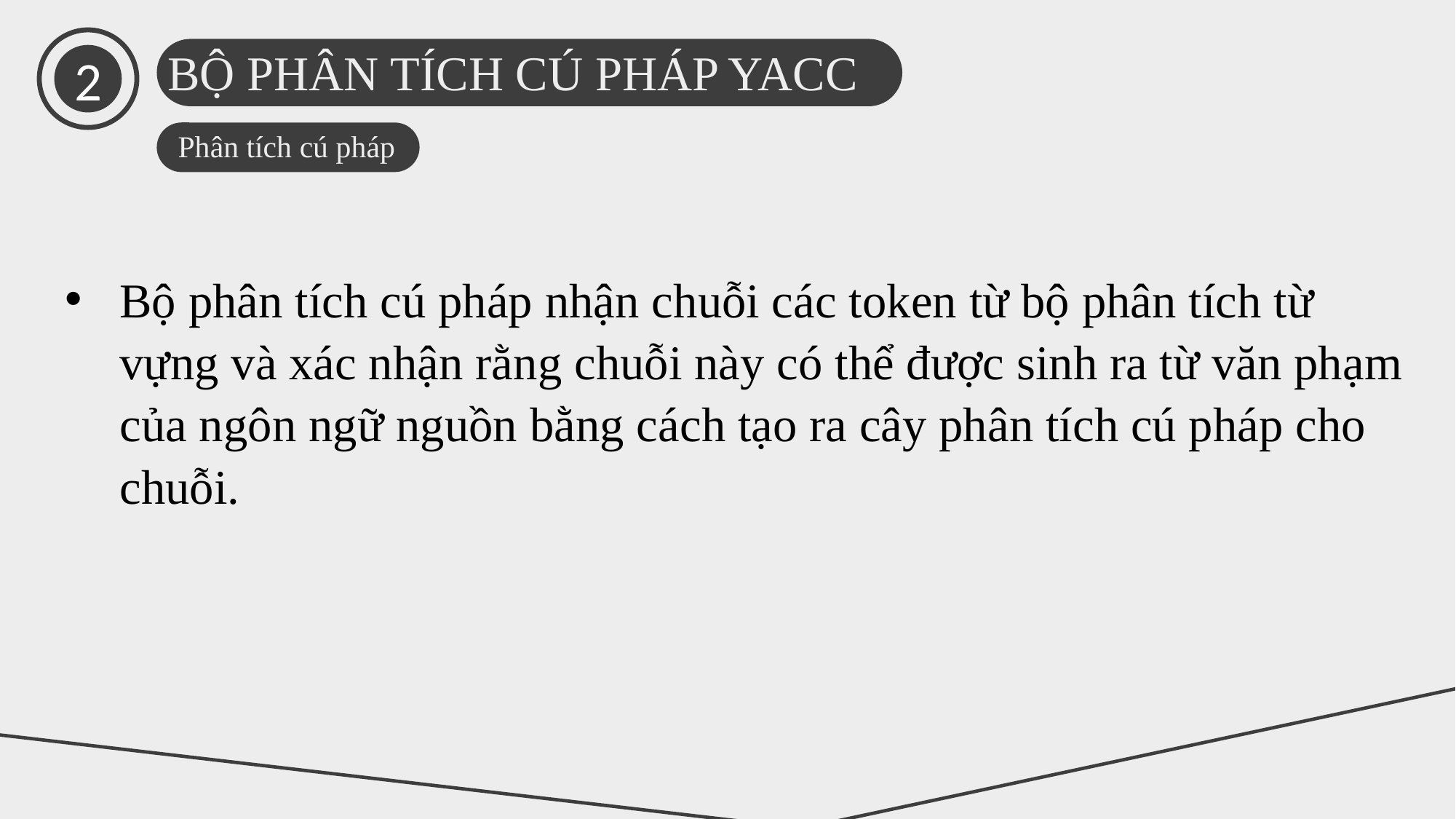

2
BỘ PHÂN TÍCH CÚ PHÁP YACC

Phân tích cú pháp

Bộ phân tích cú pháp nhận chuỗi các token từ bộ phân tích từ vựng và xác nhận rằng chuỗi này có thể được sinh ra từ văn phạm của ngôn ngữ nguồn bằng cách tạo ra cây phân tích cú pháp cho chuỗi.